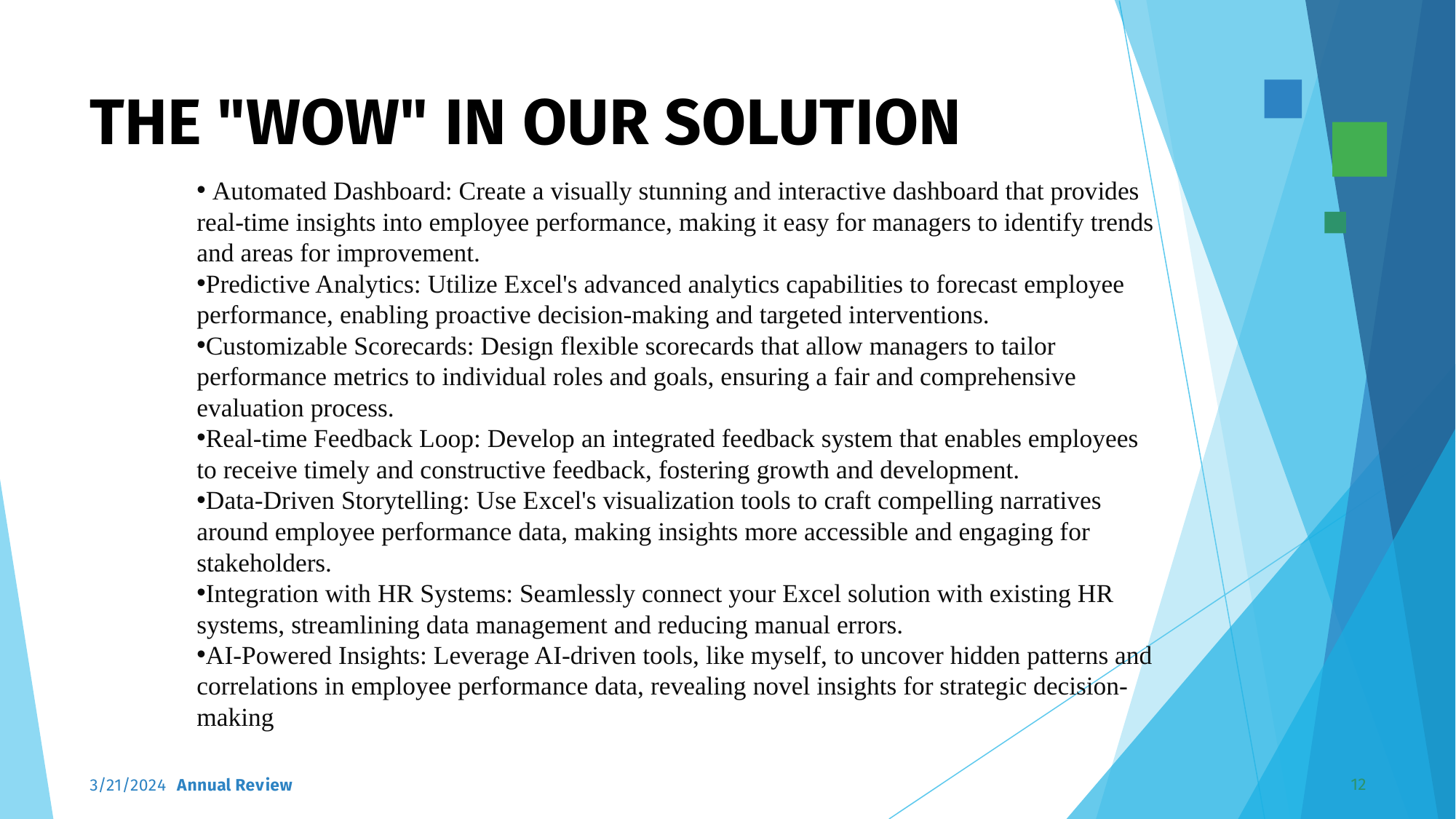

# THE "WOW" IN OUR SOLUTION

 Automated Dashboard: Create a visually stunning and interactive dashboard that provides real-time insights into employee performance, making it easy for managers to identify trends and areas for improvement.
Predictive Analytics: Utilize Excel's advanced analytics capabilities to forecast employee performance, enabling proactive decision-making and targeted interventions.
Customizable Scorecards: Design flexible scorecards that allow managers to tailor performance metrics to individual roles and goals, ensuring a fair and comprehensive evaluation process.
Real-time Feedback Loop: Develop an integrated feedback system that enables employees to receive timely and constructive feedback, fostering growth and development.
Data-Driven Storytelling: Use Excel's visualization tools to craft compelling narratives around employee performance data, making insights more accessible and engaging for stakeholders.
Integration with HR Systems: Seamlessly connect your Excel solution with existing HR systems, streamlining data management and reducing manual errors.
AI-Powered Insights: Leverage AI-driven tools, like myself, to uncover hidden patterns and correlations in employee performance data, revealing novel insights for strategic decision-making

12
3/21/2024  Annual Review